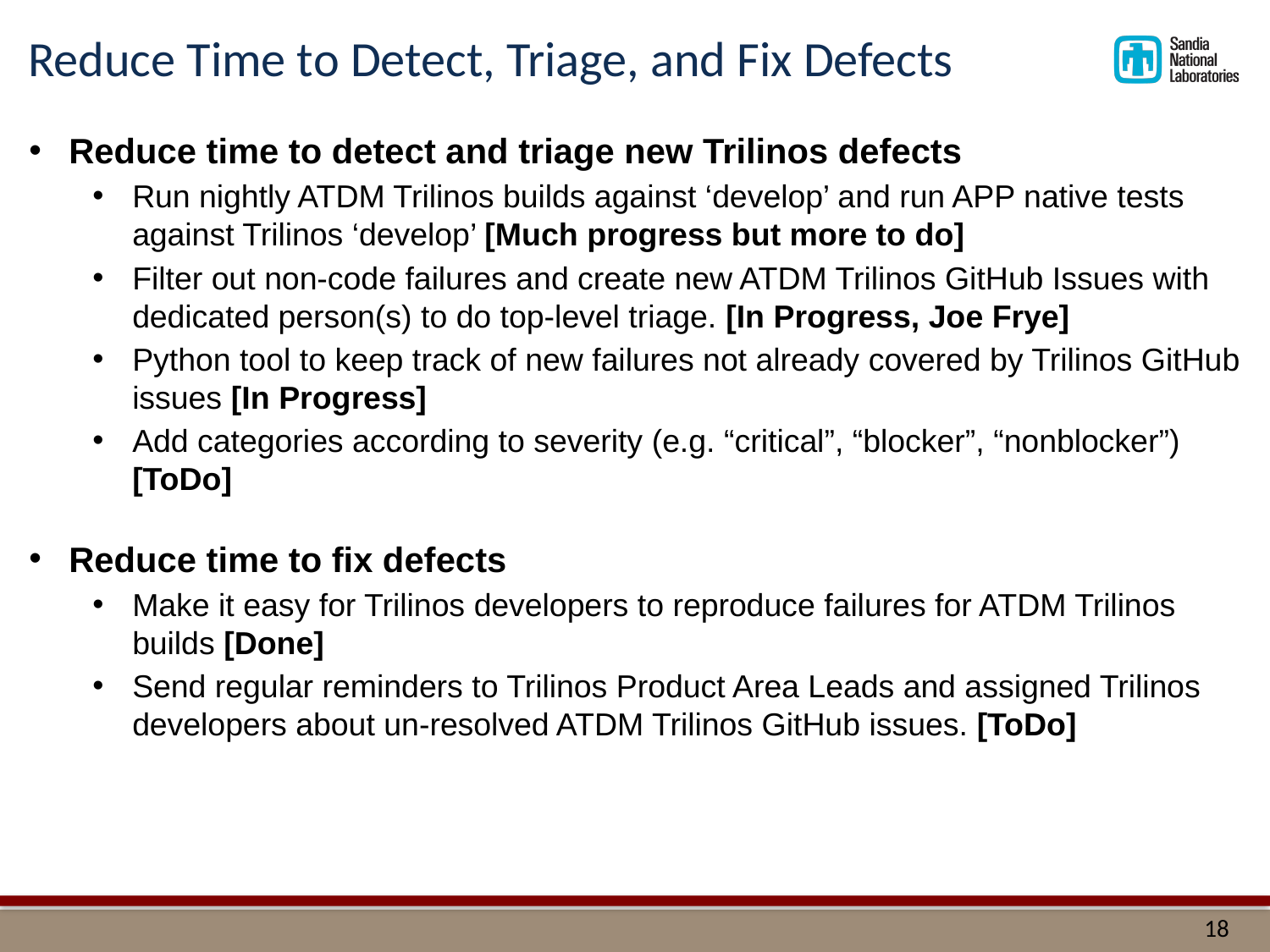

# Reduce Time to Detect, Triage, and Fix Defects
Reduce time to detect and triage new Trilinos defects
Run nightly ATDM Trilinos builds against ‘develop’ and run APP native tests against Trilinos ‘develop’ [Much progress but more to do]
Filter out non-code failures and create new ATDM Trilinos GitHub Issues with dedicated person(s) to do top-level triage. [In Progress, Joe Frye]
Python tool to keep track of new failures not already covered by Trilinos GitHub issues [In Progress]
Add categories according to severity (e.g. “critical”, “blocker”, “nonblocker”) [ToDo]

Reduce time to fix defects
Make it easy for Trilinos developers to reproduce failures for ATDM Trilinos builds [Done]
Send regular reminders to Trilinos Product Area Leads and assigned Trilinos developers about un-resolved ATDM Trilinos GitHub issues. [ToDo]

18